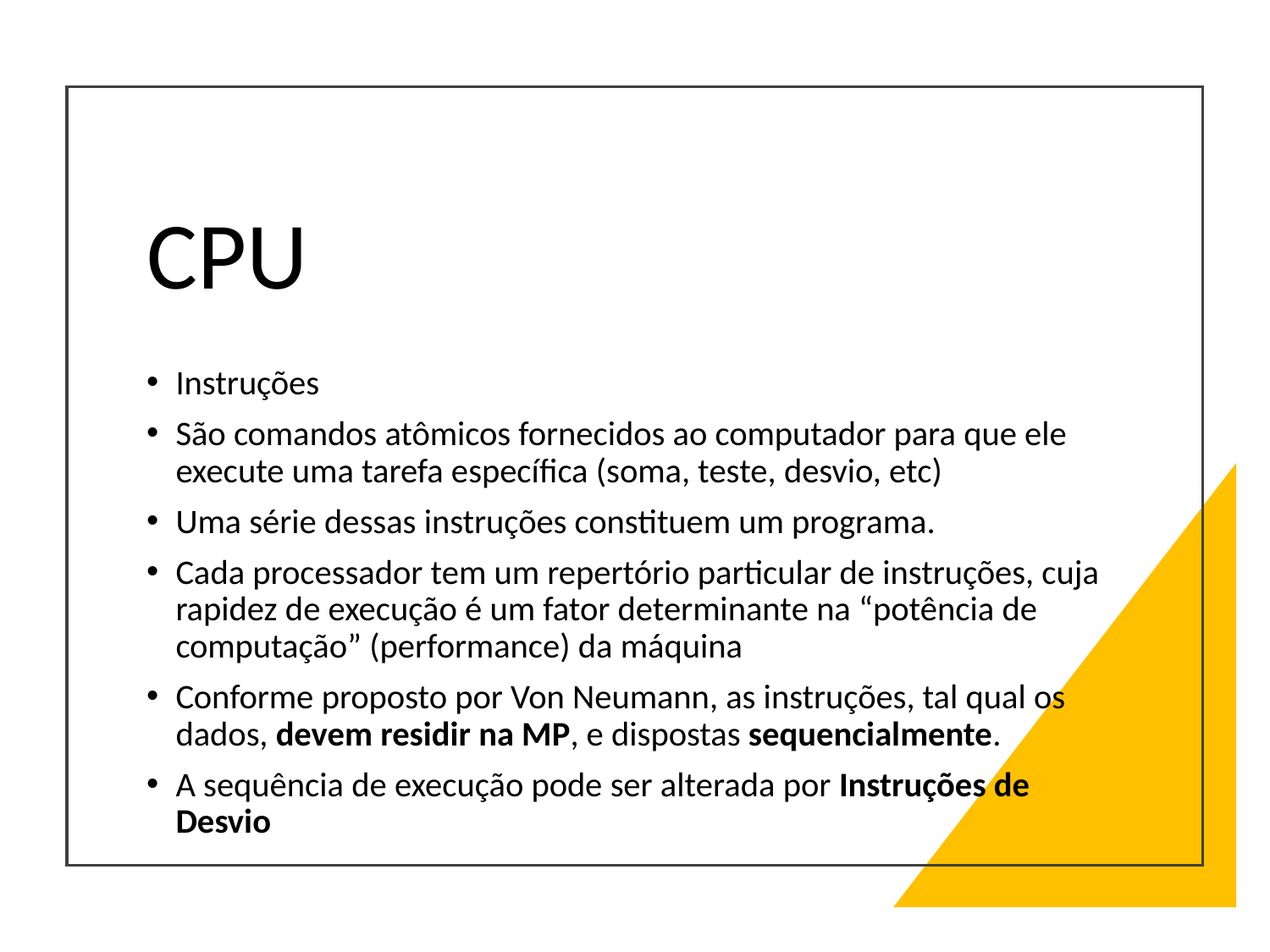

# CPU
Instruções
São comandos atômicos fornecidos ao computador para que ele execute uma tarefa específica (soma, teste, desvio, etc)
Uma série dessas instruções constituem um programa.
Cada processador tem um repertório particular de instruções, cuja rapidez de execução é um fator determinante na “potência de computação” (performance) da máquina
Conforme proposto por Von Neumann, as instruções, tal qual os dados, devem residir na MP, e dispostas sequencialmente.
A sequência de execução pode ser alterada por Instruções de Desvio